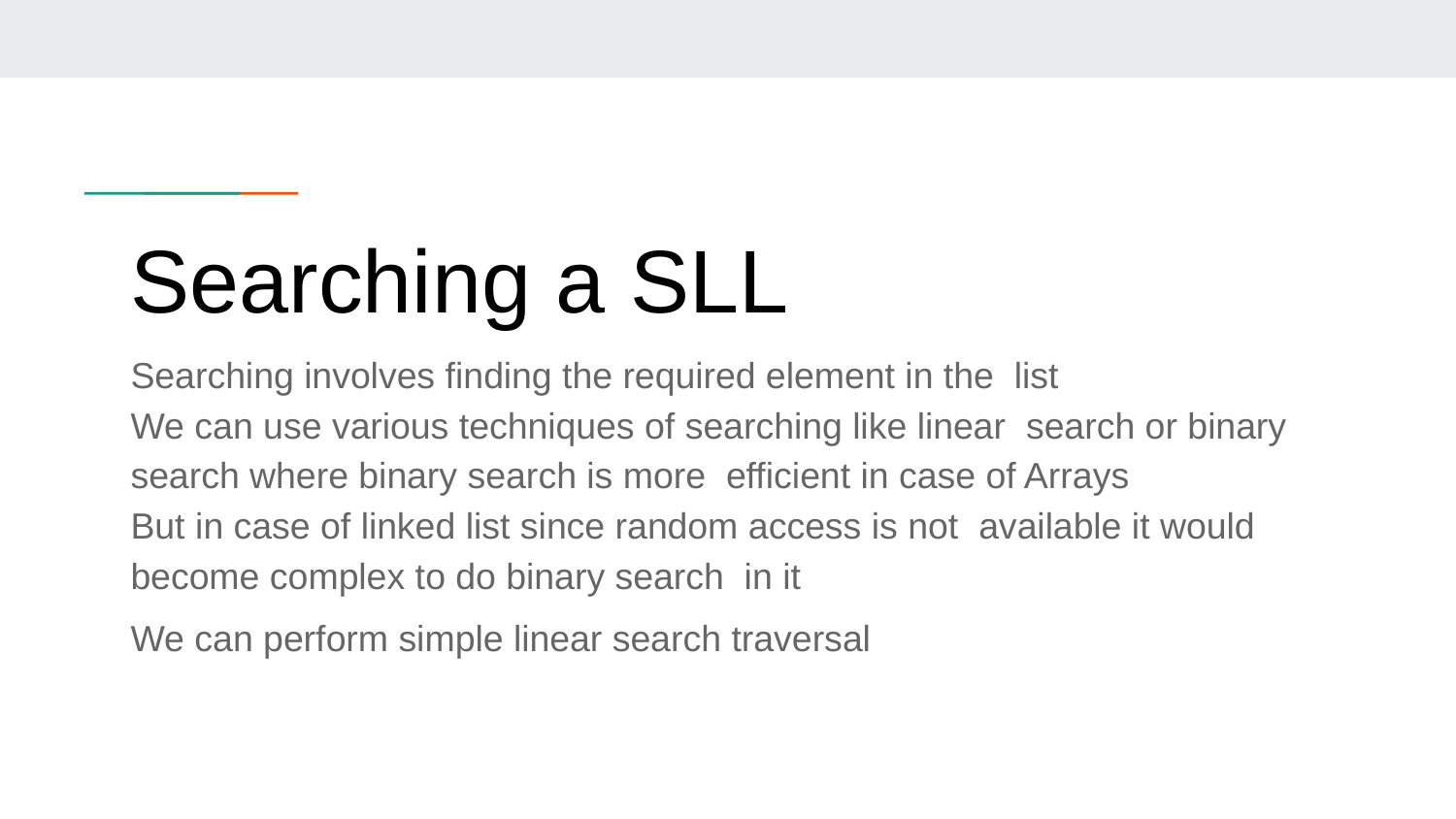

# Searching a SLL
Searching involves finding the required element in the  list
We can use various techniques of searching like linear  search or binary search where binary search is more  efficient in case of Arrays
But in case of linked list since random access is not  available it would become complex to do binary search  in it
We can perform simple linear search traversal